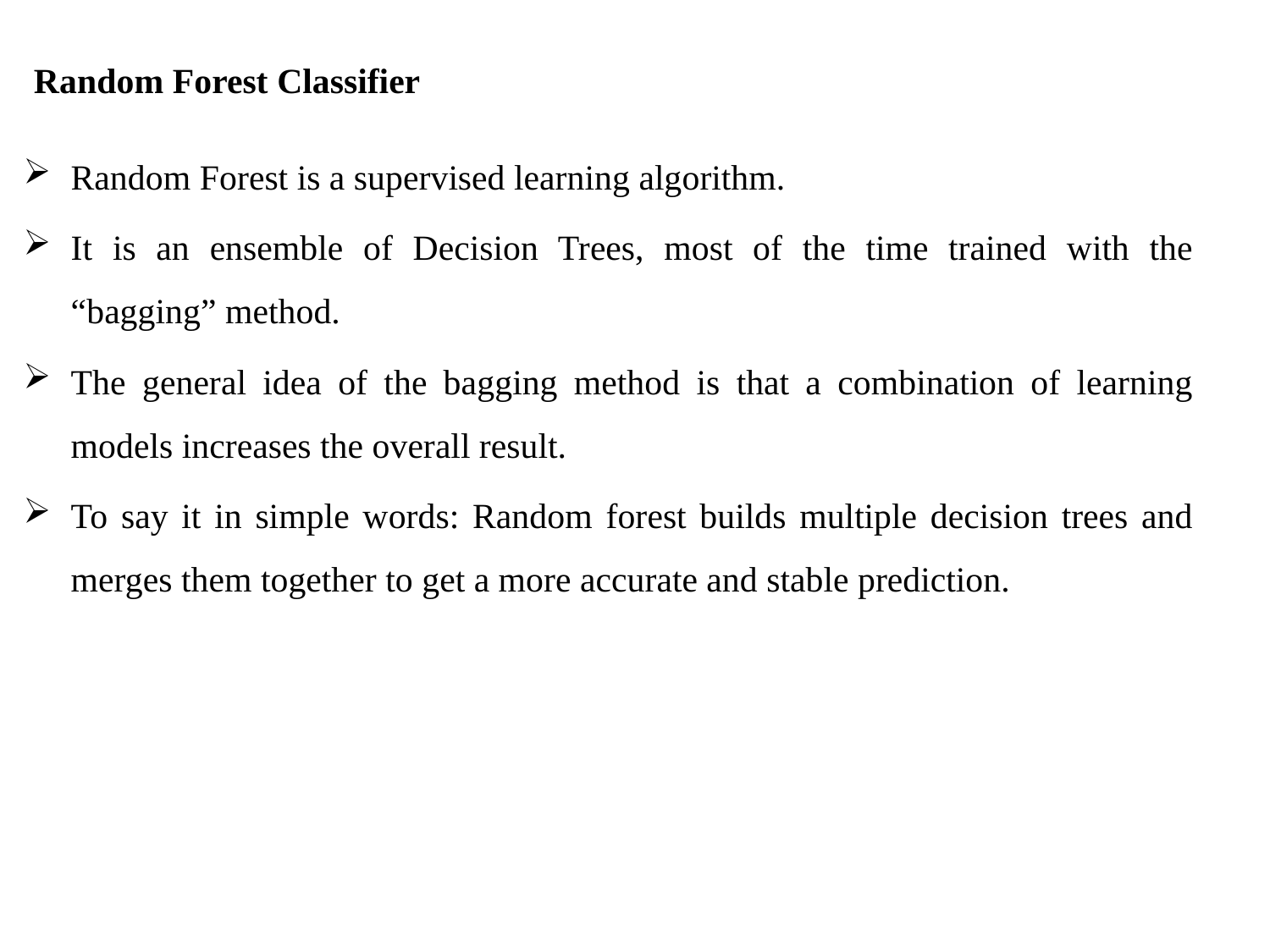

# Random Forest Classifier
Random Forest is a supervised learning algorithm.
It is an ensemble of Decision Trees, most of the time trained with the “bagging” method.
The general idea of the bagging method is that a combination of learning models increases the overall result.
To say it in simple words: Random forest builds multiple decision trees and merges them together to get a more accurate and stable prediction.